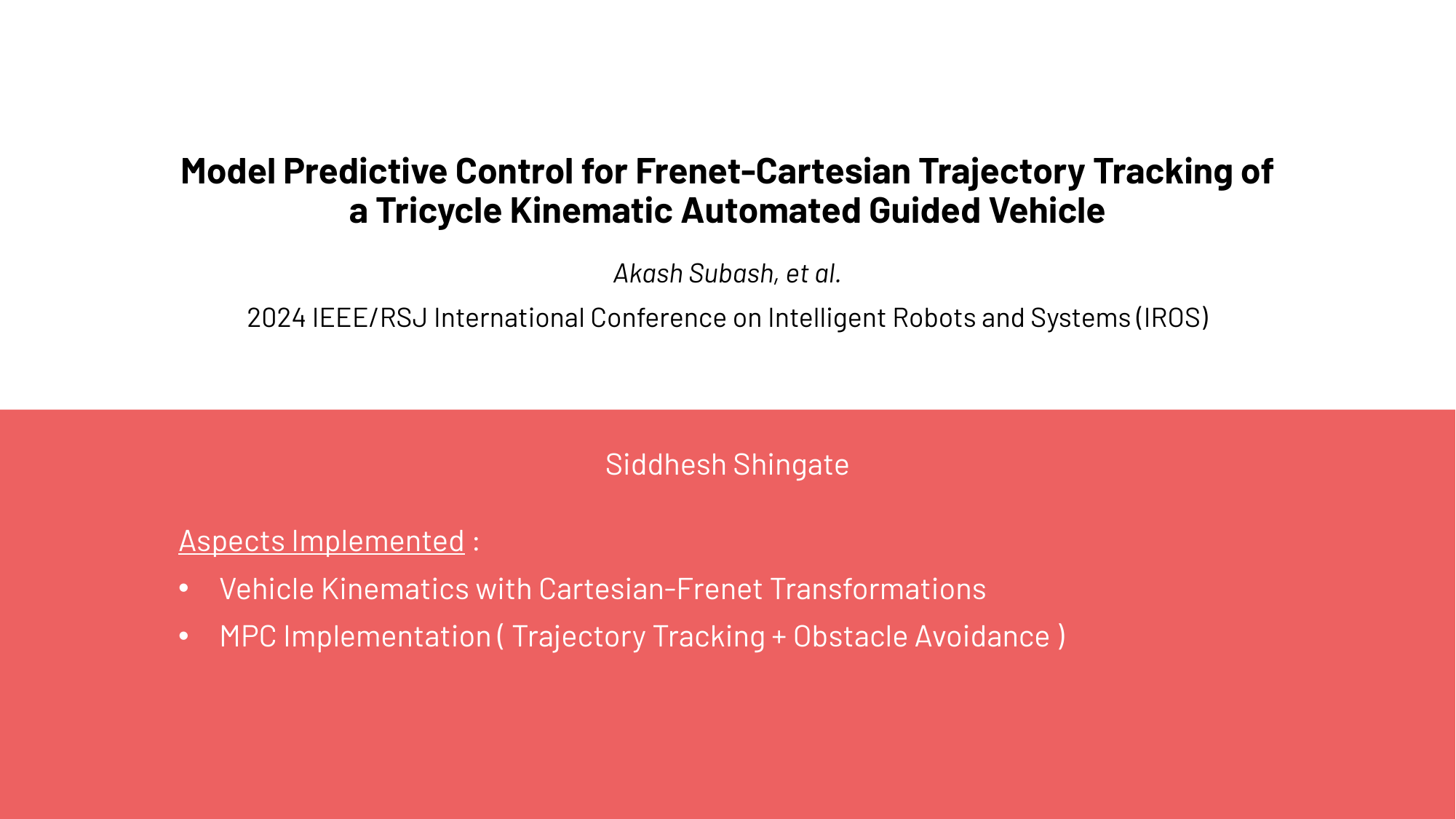

# Model Predictive Control for Frenet-Cartesian Trajectory Tracking of a Tricycle Kinematic Automated Guided Vehicle
Akash Subash, et al.
2024 IEEE/RSJ International Conference on Intelligent Robots and Systems (IROS)
Siddhesh Shingate
Aspects Implemented :
Vehicle Kinematics with Cartesian-Frenet Transformations
MPC Implementation ( Trajectory Tracking + Obstacle Avoidance )